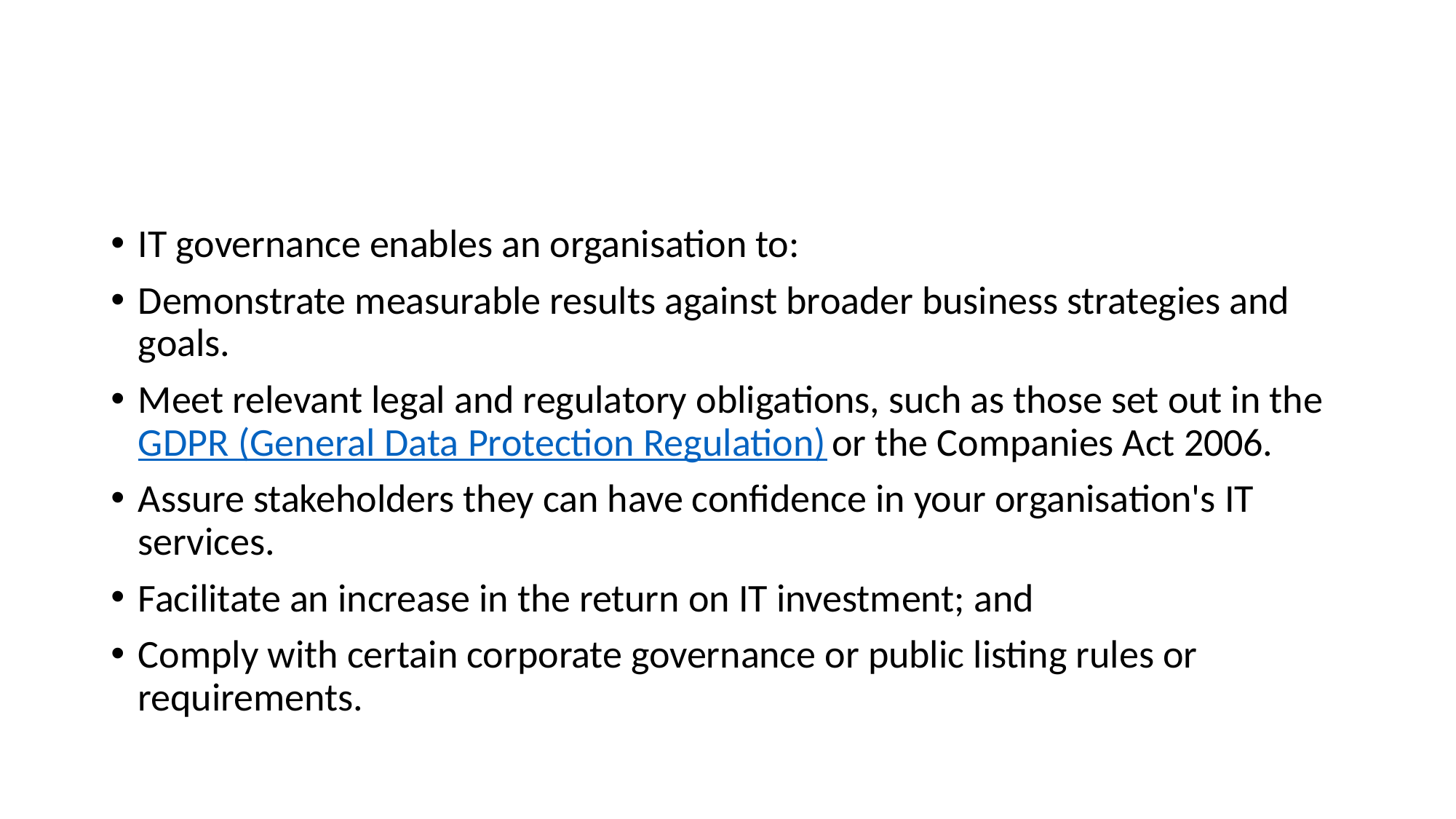

#
IT governance enables an organisation to:
Demonstrate measurable results against broader business strategies and goals.
Meet relevant legal and regulatory obligations, such as those set out in the GDPR (General Data Protection Regulation) or the Companies Act 2006.
Assure stakeholders they can have confidence in your organisation's IT services.
Facilitate an increase in the return on IT investment; and
Comply with certain corporate governance or public listing rules or requirements.